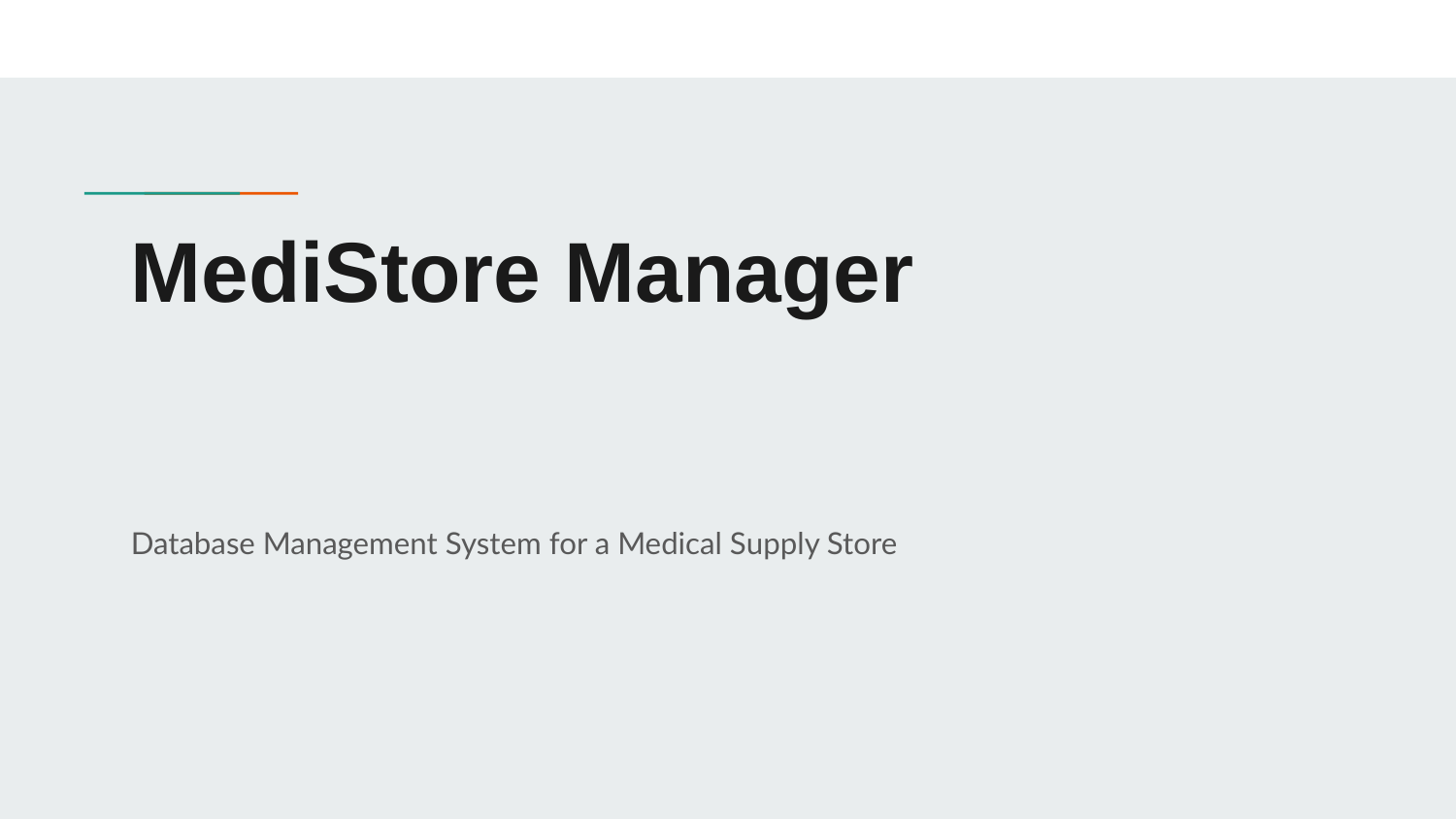

# MediStore Manager
Database Management System for a Medical Supply Store